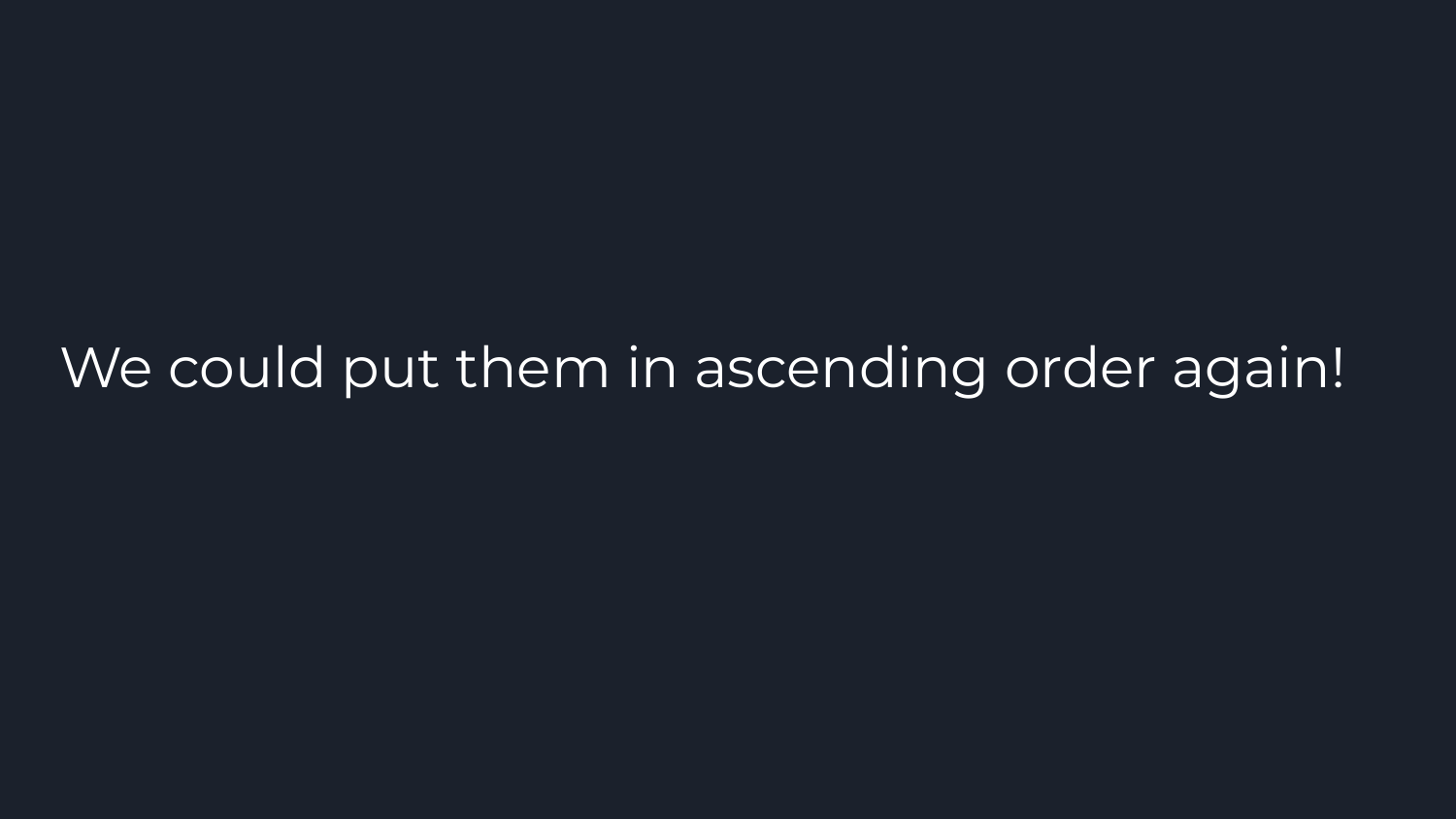

We could put them in ascending order again!

Selling your idea